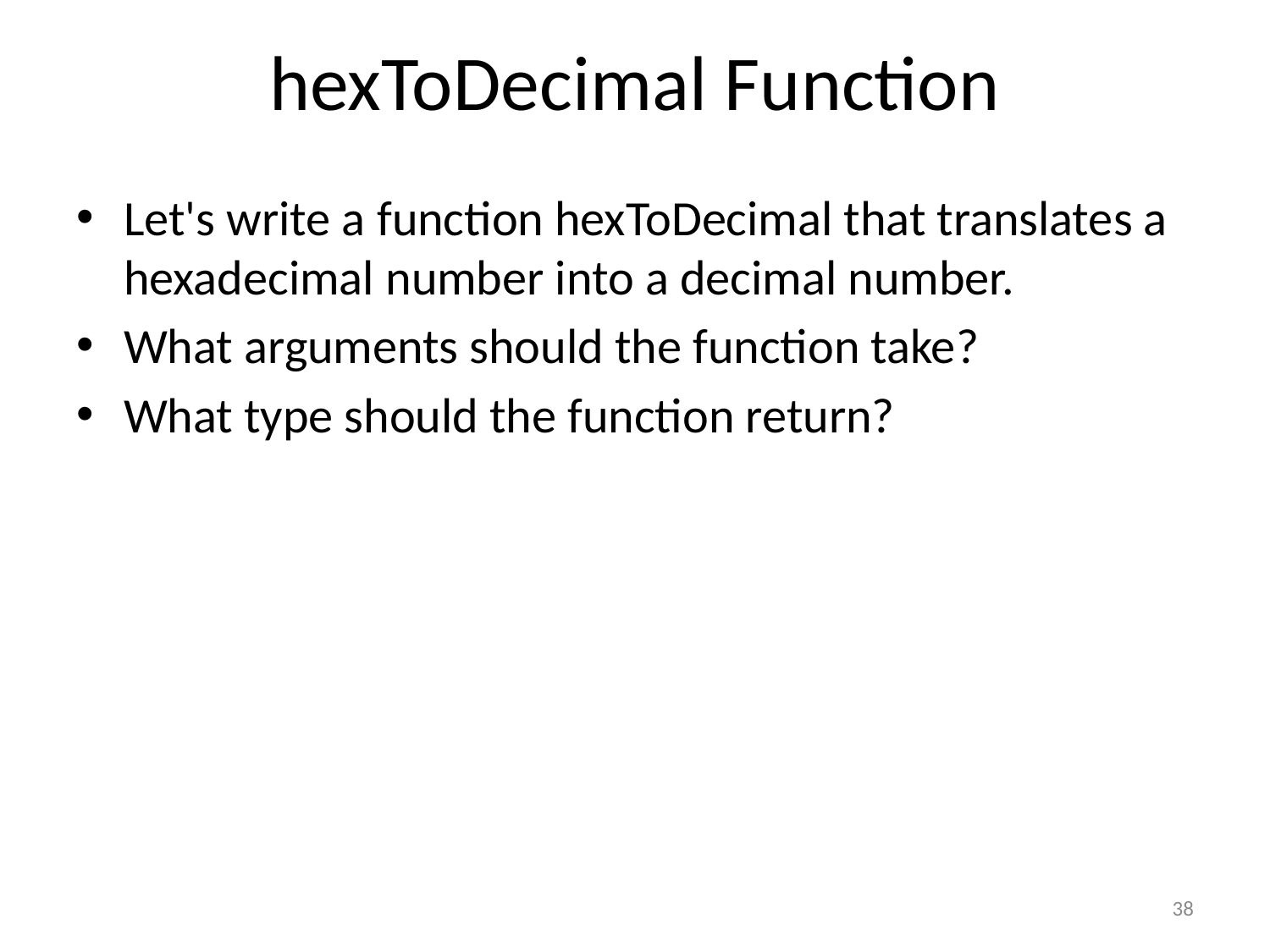

# hexToDecimal Function
Let's write a function hexToDecimal that translates a hexadecimal number into a decimal number.
What arguments should the function take?
What type should the function return?
38